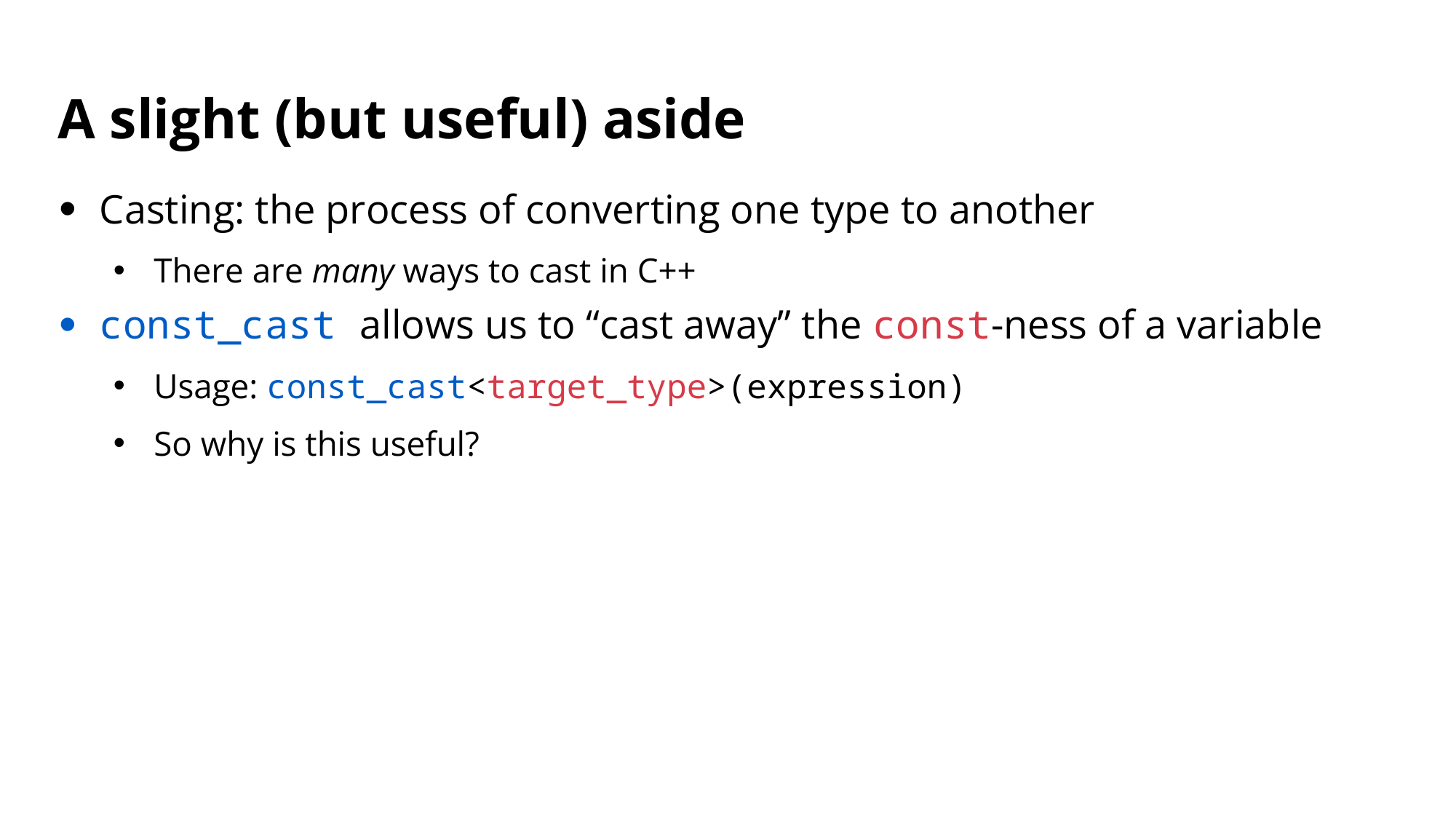

# A slight (but useful) aside
Casting: the process of converting one type to another
There are many ways to cast in C++
const_cast allows us to “cast away” the const-ness of a variable
Usage: const_cast<target_type>(expression)
So why is this useful?